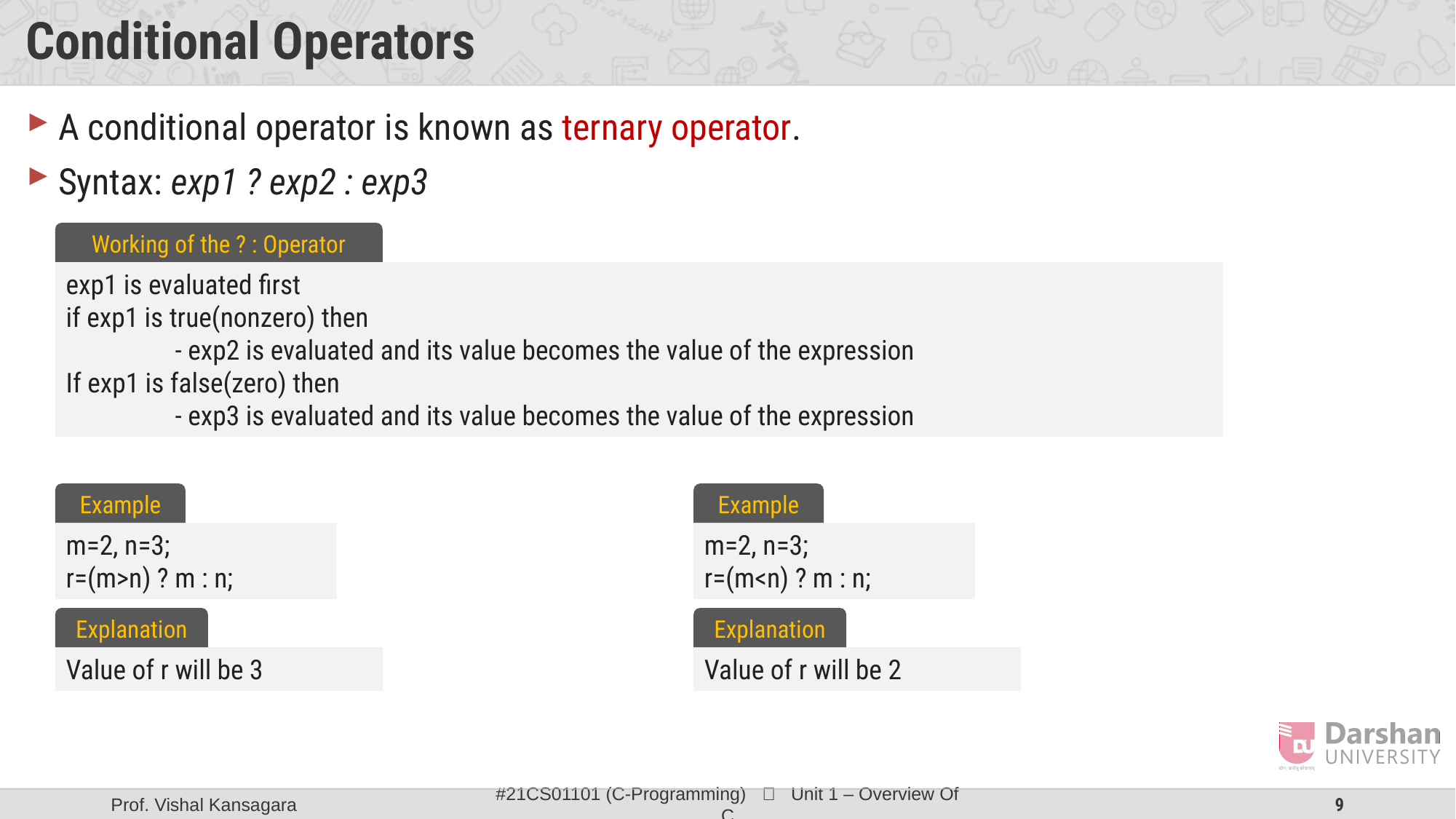

# Conditional Operators
A conditional operator is known as ternary operator.
Syntax: exp1 ? exp2 : exp3

Working of the ? : Operator
exp1 is evaluated first
if exp1 is true(nonzero) then
	- exp2 is evaluated and its value becomes the value of the expression
If exp1 is false(zero) then
	- exp3 is evaluated and its value becomes the value of the expression
Example
Example
m=2, n=3;
r=(m>n) ? m : n;
m=2, n=3;
r=(m<n) ? m : n;
Explanation
Explanation
Value of r will be 3
Value of r will be 2